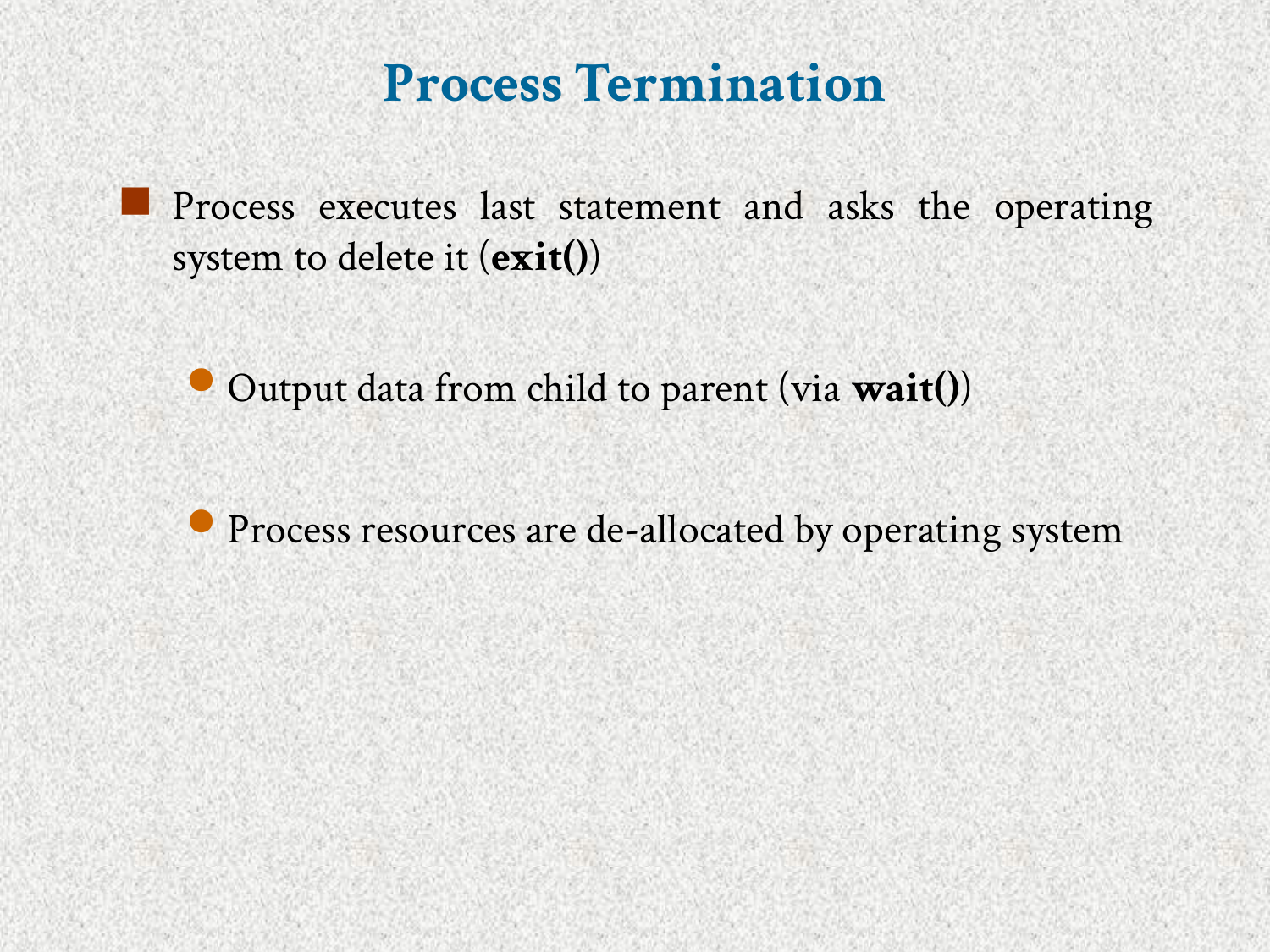

# Process Termination
Process executes last statement and asks the operating system to delete it (exit())

Output data from child to parent (via wait())

Process resources are de-allocated by operating system